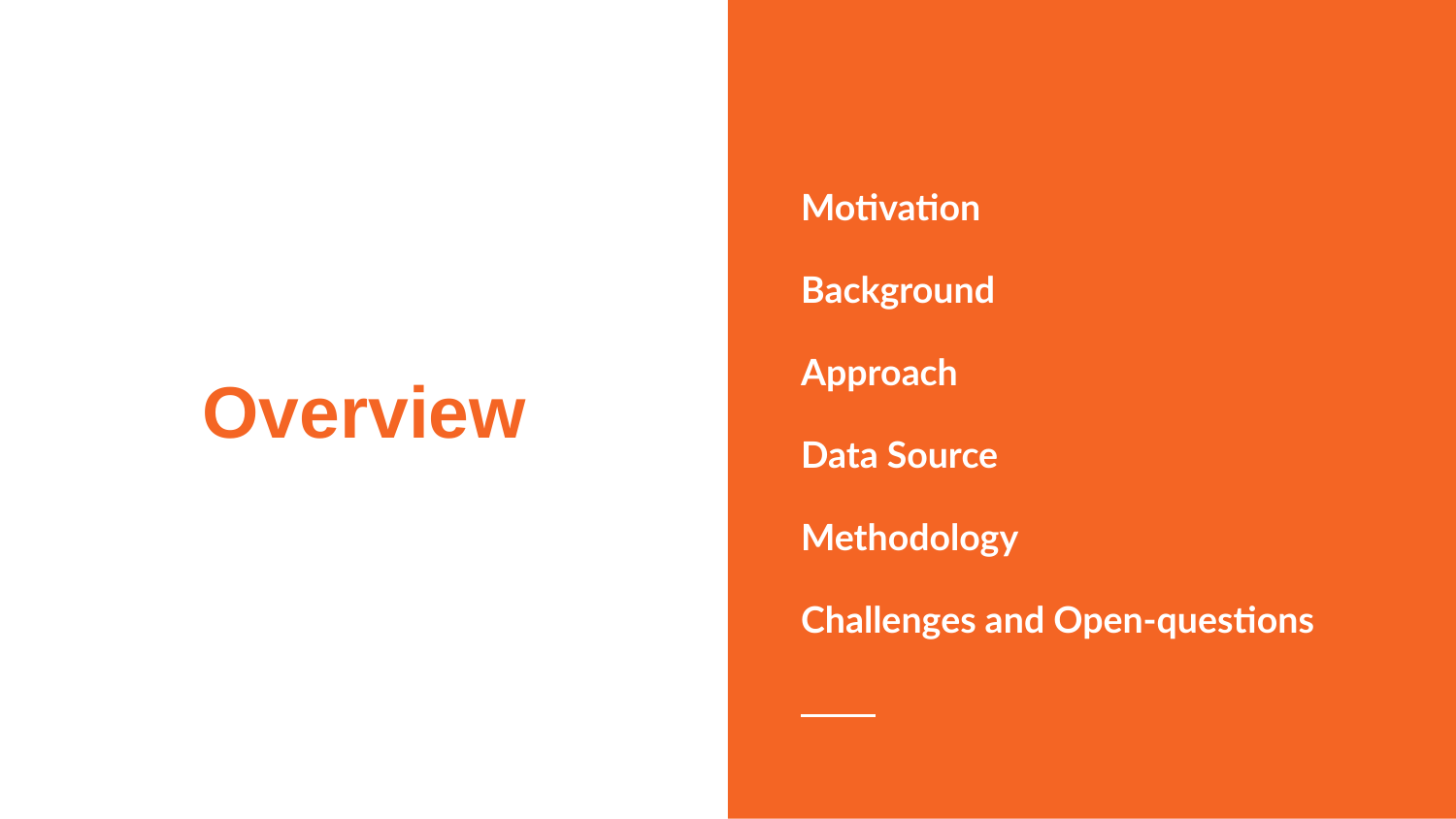

Motivation
Background
Approach
Data Source
Methodology
Challenges and Open-questions
# Overview